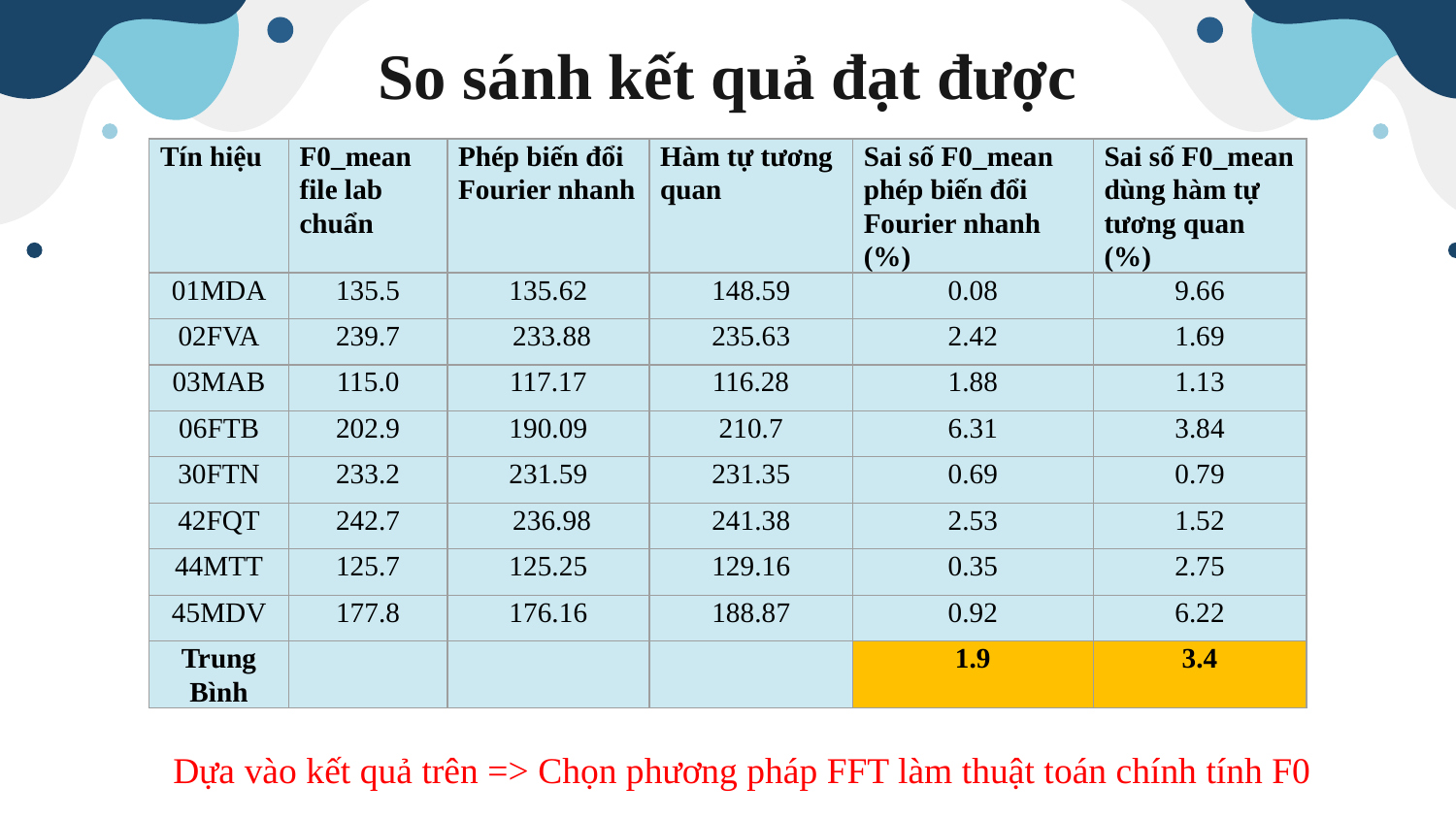

# So sánh kết quả đạt được
| Tín hiệu | F0\_mean file lab chuẩn | Phép biến đổi Fourier nhanh | Hàm tự tương quan | Sai số F0\_mean phép biến đổi Fourier nhanh (%) | Sai số F0\_mean dùng hàm tự tương quan (%) |
| --- | --- | --- | --- | --- | --- |
| 01MDA | 135.5 | 135.62 | 148.59 | 0.08 | 9.66 |
| 02FVA | 239.7 | 233.88 | 235.63 | 2.42 | 1.69 |
| 03MAB | 115.0 | 117.17 | 116.28 | 1.88 | 1.13 |
| 06FTB | 202.9 | 190.09 | 210.7 | 6.31 | 3.84 |
| 30FTN | 233.2 | 231.59 | 231.35 | 0.69 | 0.79 |
| 42FQT | 242.7 | 236.98 | 241.38 | 2.53 | 1.52 |
| 44MTT | 125.7 | 125.25 | 129.16 | 0.35 | 2.75 |
| 45MDV | 177.8 | 176.16 | 188.87 | 0.92 | 6.22 |
| Trung Bình |  |  |  | 1.9 | 3.4 |
Dựa vào kết quả trên => Chọn phương pháp FFT làm thuật toán chính tính F0